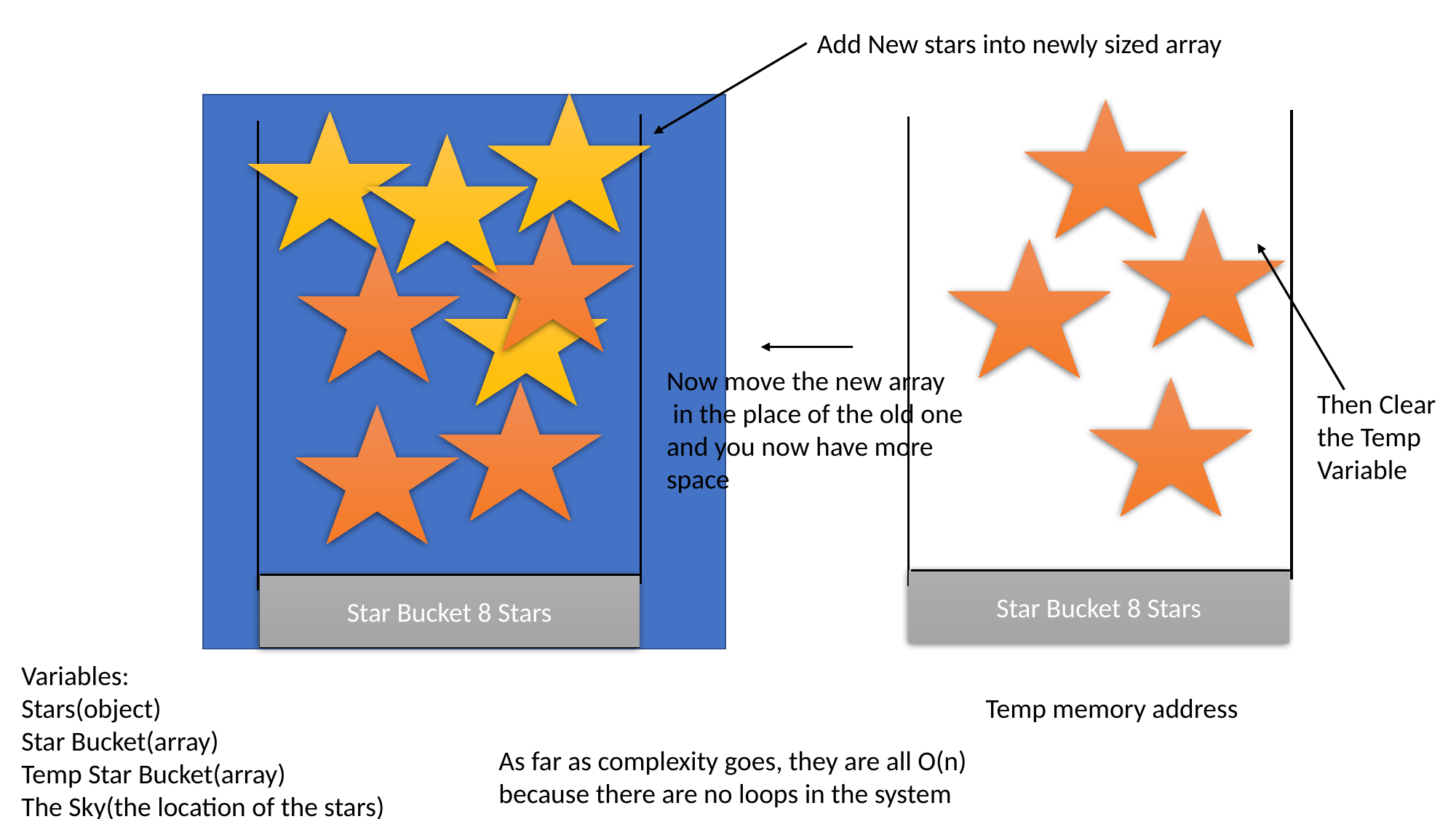

Add New stars into newly sized array

Now move the new array
 in the place of the old one
and you now have more
space

Then Clear the Temp Variable

Star Bucket 8 Stars
Star Bucket 8 Stars
Variables:
Stars(object)
Star Bucket(array)
Temp Star Bucket(array)
The Sky(the location of the stars)

Temp memory address
As far as complexity goes, they are all O(n) because there are no loops in the system